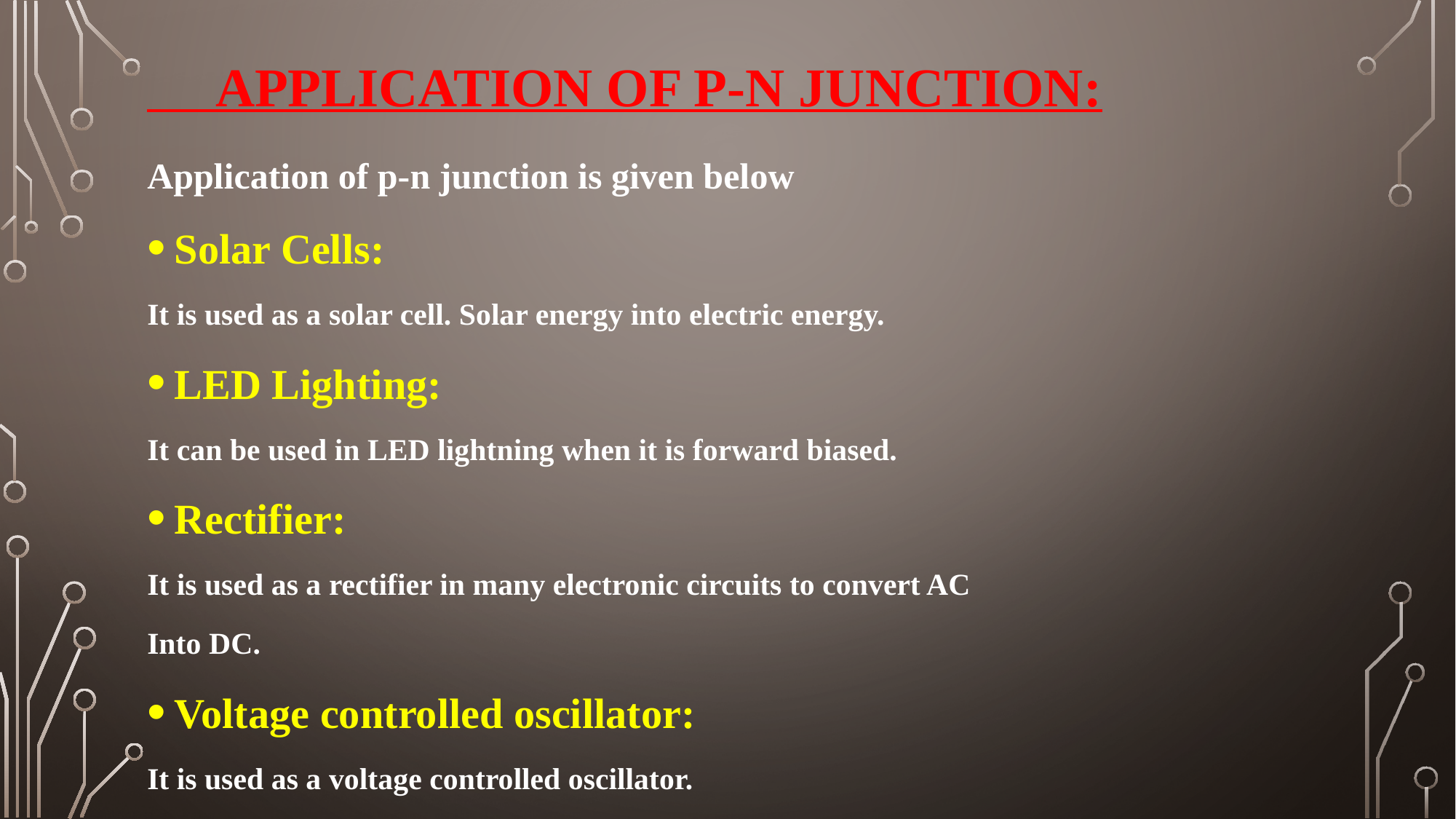

# Application of p-n junction:
Application of p-n junction is given below
Solar Cells:
It is used as a solar cell. Solar energy into electric energy.
LED Lighting:
It can be used in LED lightning when it is forward biased.
Rectifier:
It is used as a rectifier in many electronic circuits to convert AC
Into DC.
Voltage controlled oscillator:
It is used as a voltage controlled oscillator.